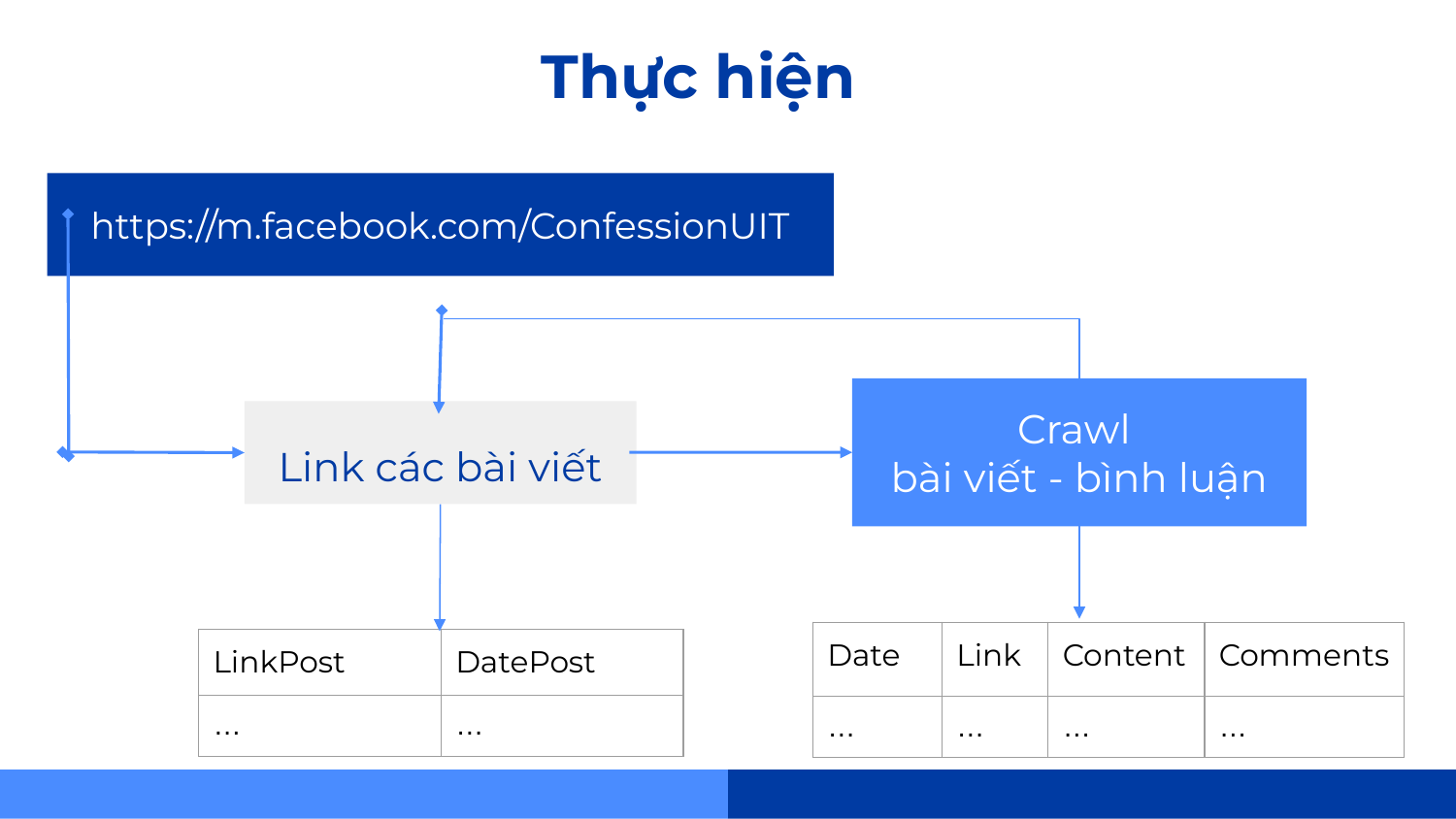

Thực hiện

https://m.facebook.com/ConfessionUIT
Crawl
bài viết - bình luận

Link các bài viết
| Date | Link | Content | Comments |
| --- | --- | --- | --- |
| … | … | … | … |
| LinkPost | DatePost |
| --- | --- |
| … | … |